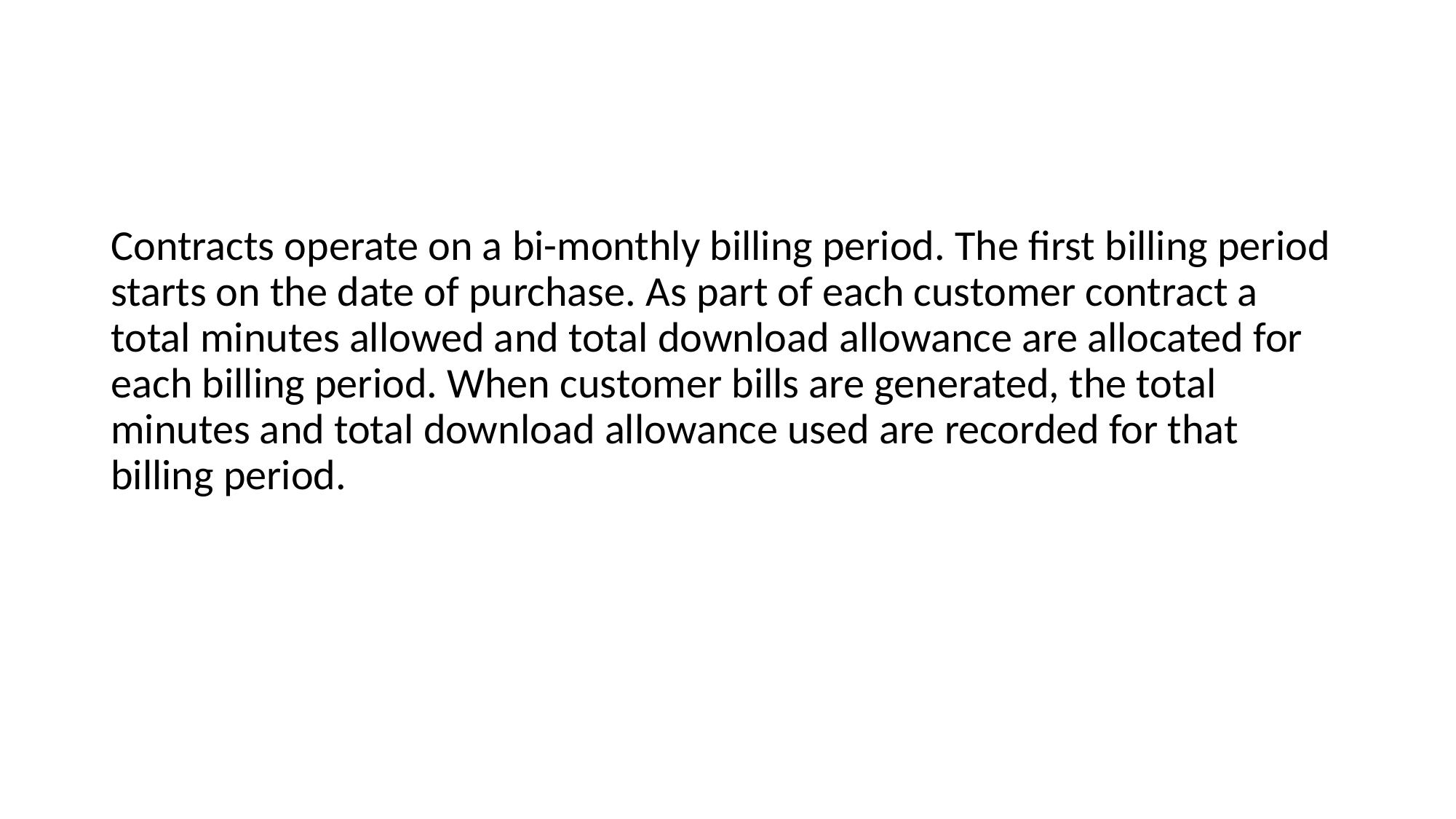

#
Contracts operate on a bi-monthly billing period. The first billing period starts on the date of purchase. As part of each customer contract a total minutes allowed and total download allowance are allocated for each billing period. When customer bills are generated, the total minutes and total download allowance used are recorded for that billing period.